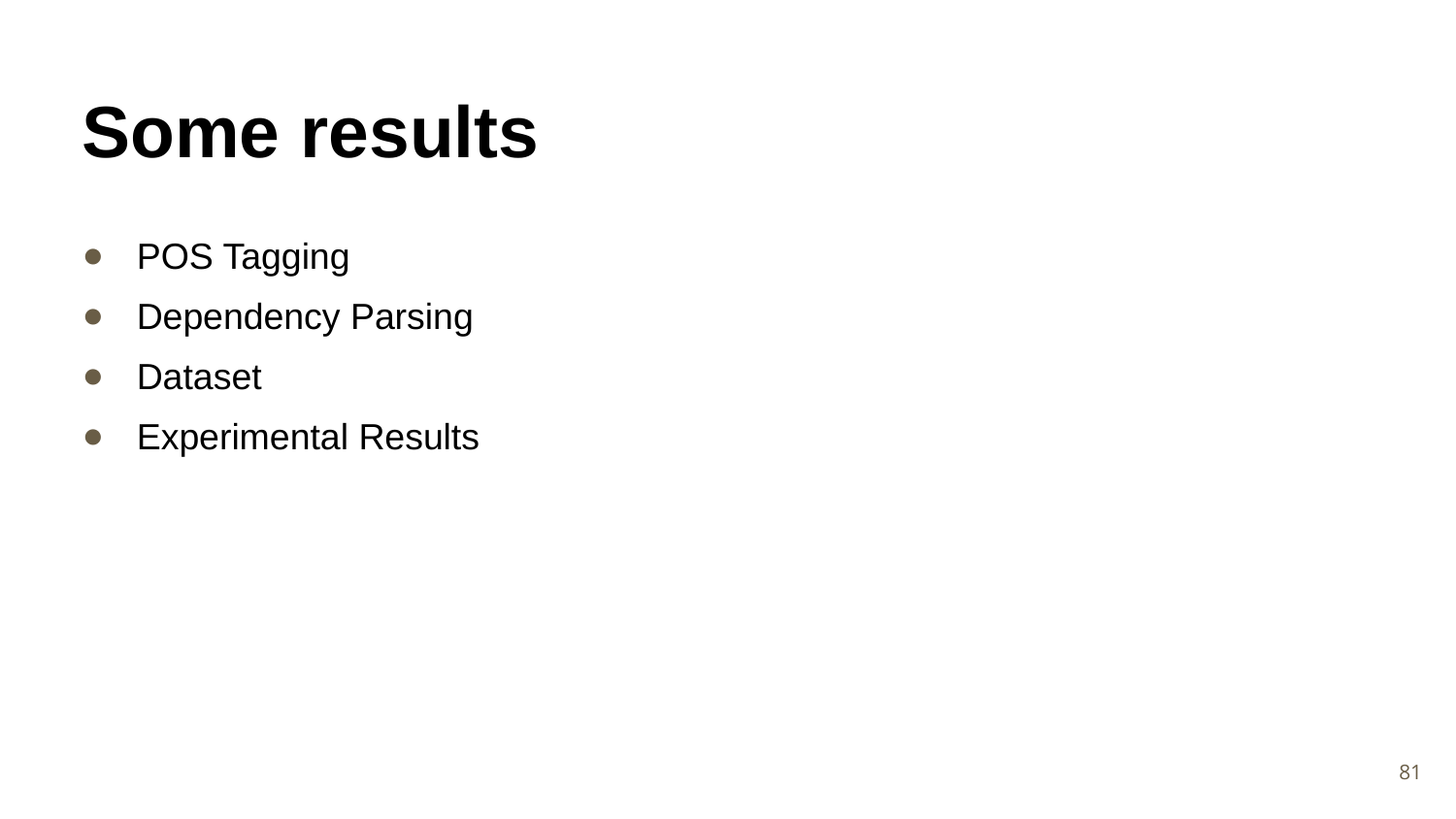

Some results
POS Tagging
Dependency Parsing
Dataset
Experimental Results

81